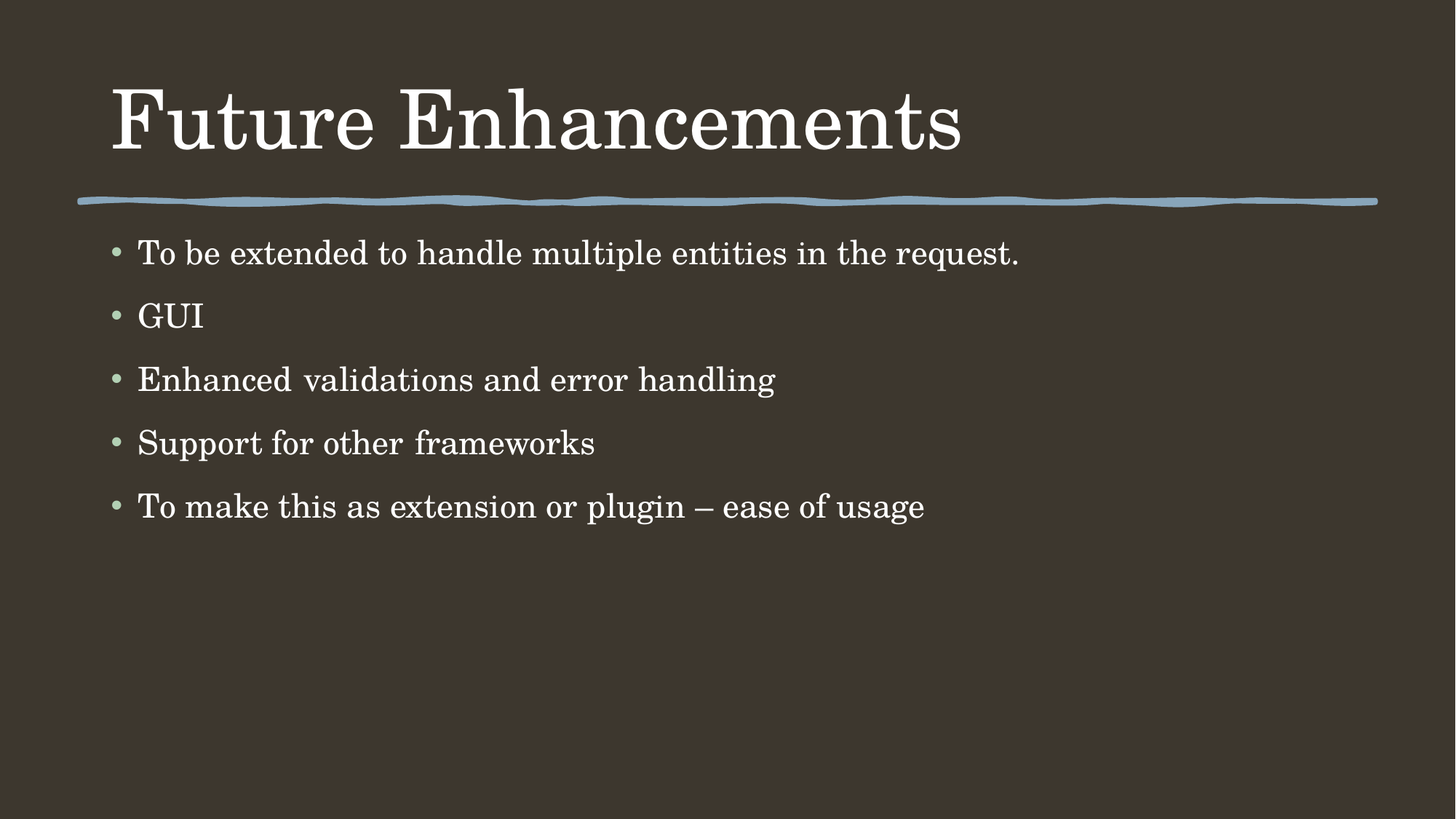

# Future Enhancements

To be extended to handle multiple entities in the request.
GUI
Enhanced validations and error handling
Support for other frameworks
To make this as extension or plugin – ease of usage